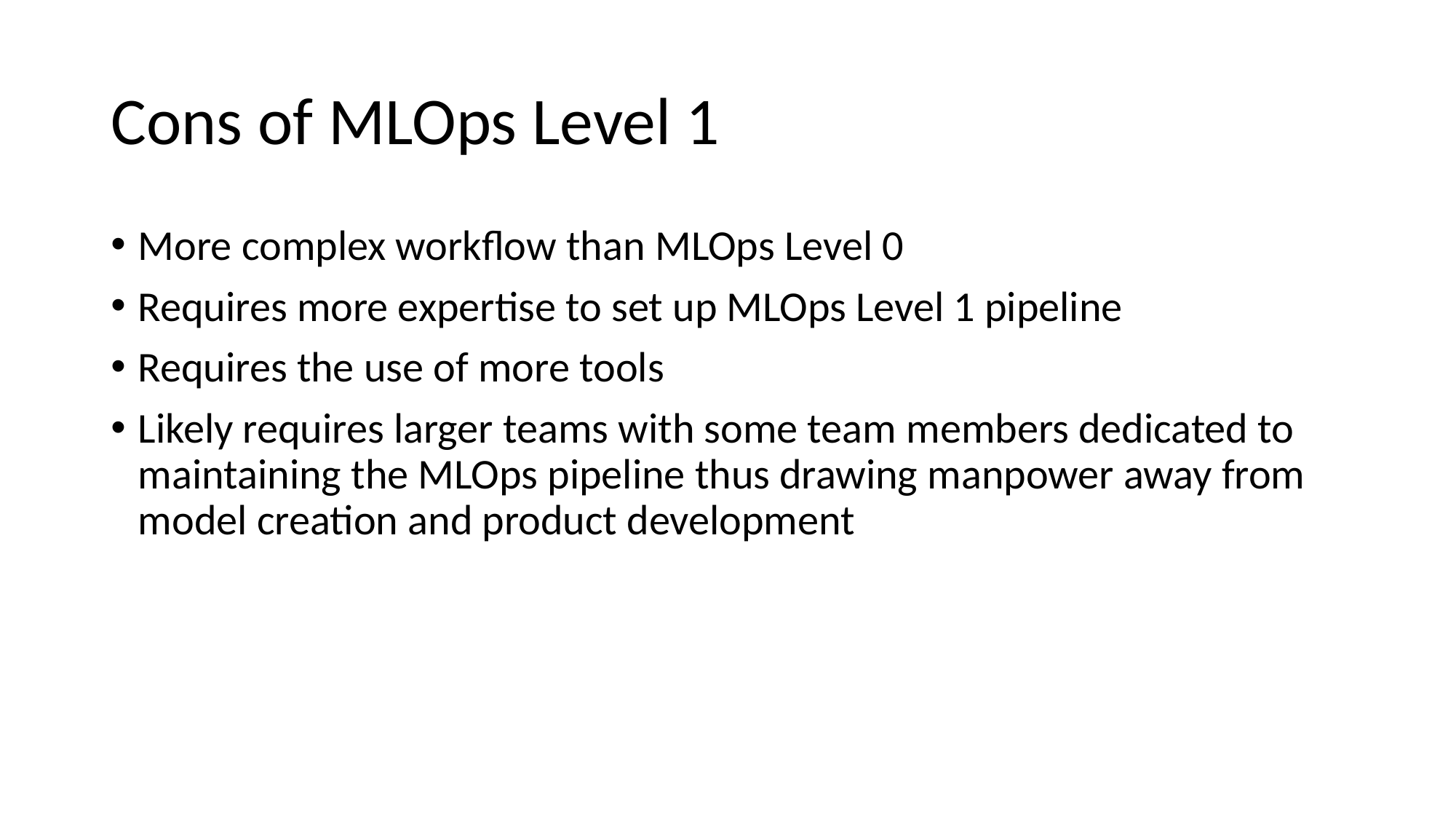

# Cons of MLOps Level 1
More complex workflow than MLOps Level 0
Requires more expertise to set up MLOps Level 1 pipeline
Requires the use of more tools
Likely requires larger teams with some team members dedicated to maintaining the MLOps pipeline thus drawing manpower away from model creation and product development